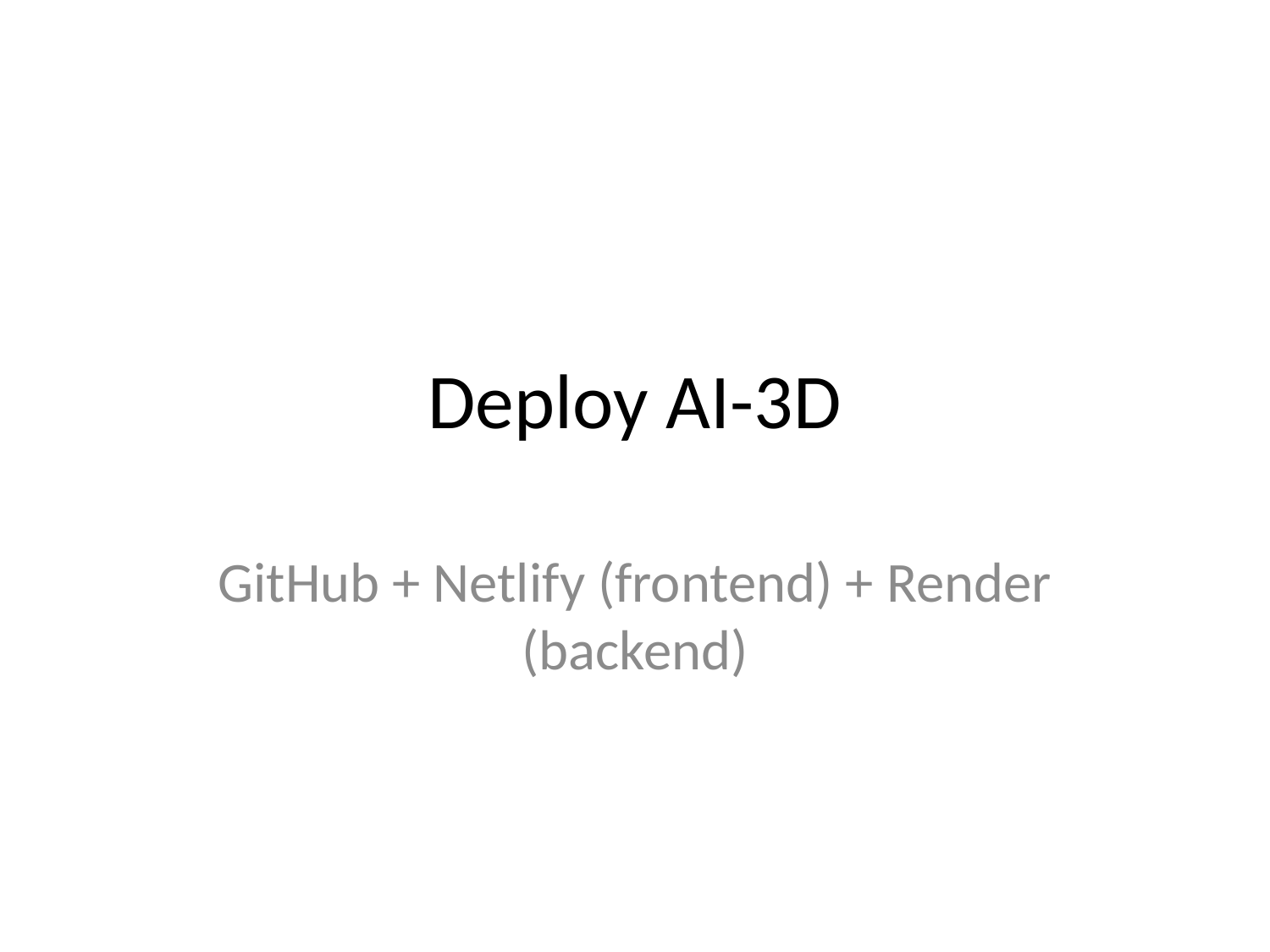

# Deploy AI-3D
GitHub + Netlify (frontend) + Render (backend)